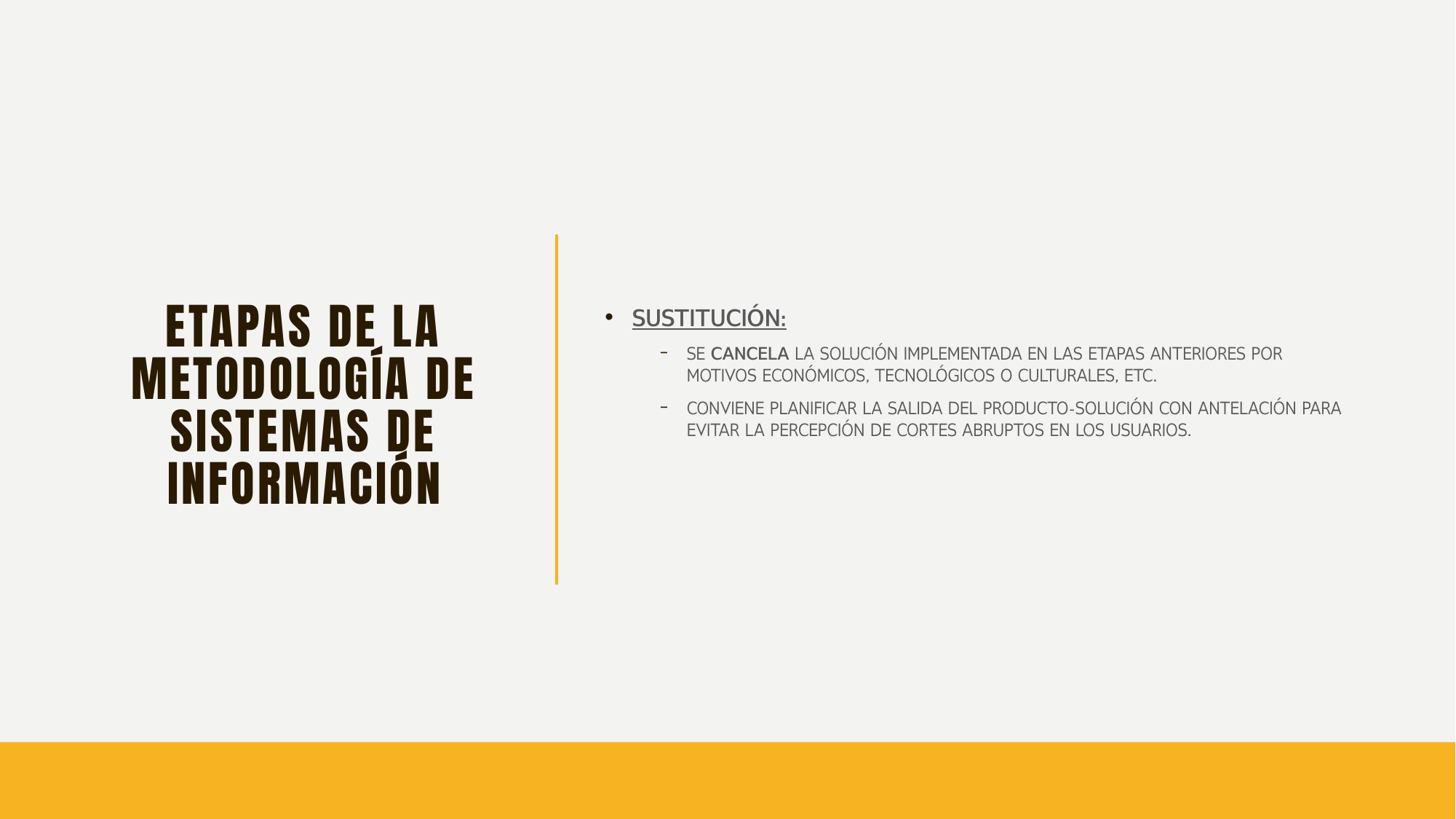

SUSTITUCIÓN:
SE CANCELA LA SOLUCIÓN IMPLEMENTADA EN LAS ETAPAS ANTERIORES POR MOTIVOS ECONÓMICOS, TECNOLÓGICOS O CULTURALES, ETC.
CONVIENE PLANIFICAR LA SALIDA DEL PRODUCTO-SOLUCIÓN CON ANTELACIÓN PARA EVITAR LA PERCEPCIÓN DE CORTES ABRUPTOS EN LOS USUARIOS.

# ETAPAS DE LA METODOLOGÍA DE SISTEMAS DE INFORMACIÓN